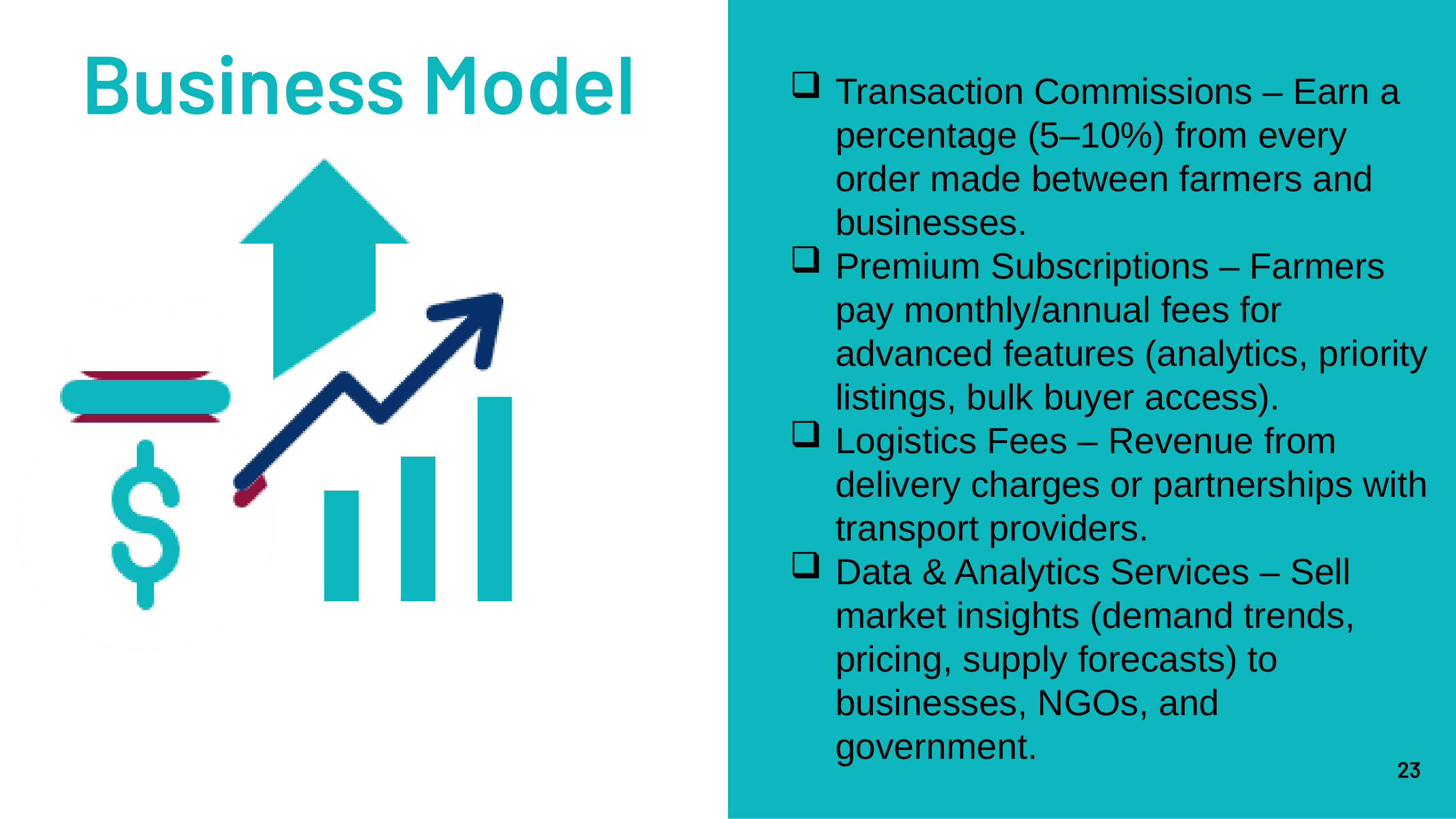

Business Model
Transaction Commissions – Earn a percentage (5–10%) from every order made between farmers and businesses.
Premium Subscriptions – Farmers pay monthly/annual fees for advanced features (analytics, priority listings, bulk buyer access).
Logistics Fees – Revenue from delivery charges or partnerships with transport providers.
Data & Analytics Services – Sell market insights (demand trends, pricing, supply forecasts) to businesses, NGOs, and government.

23